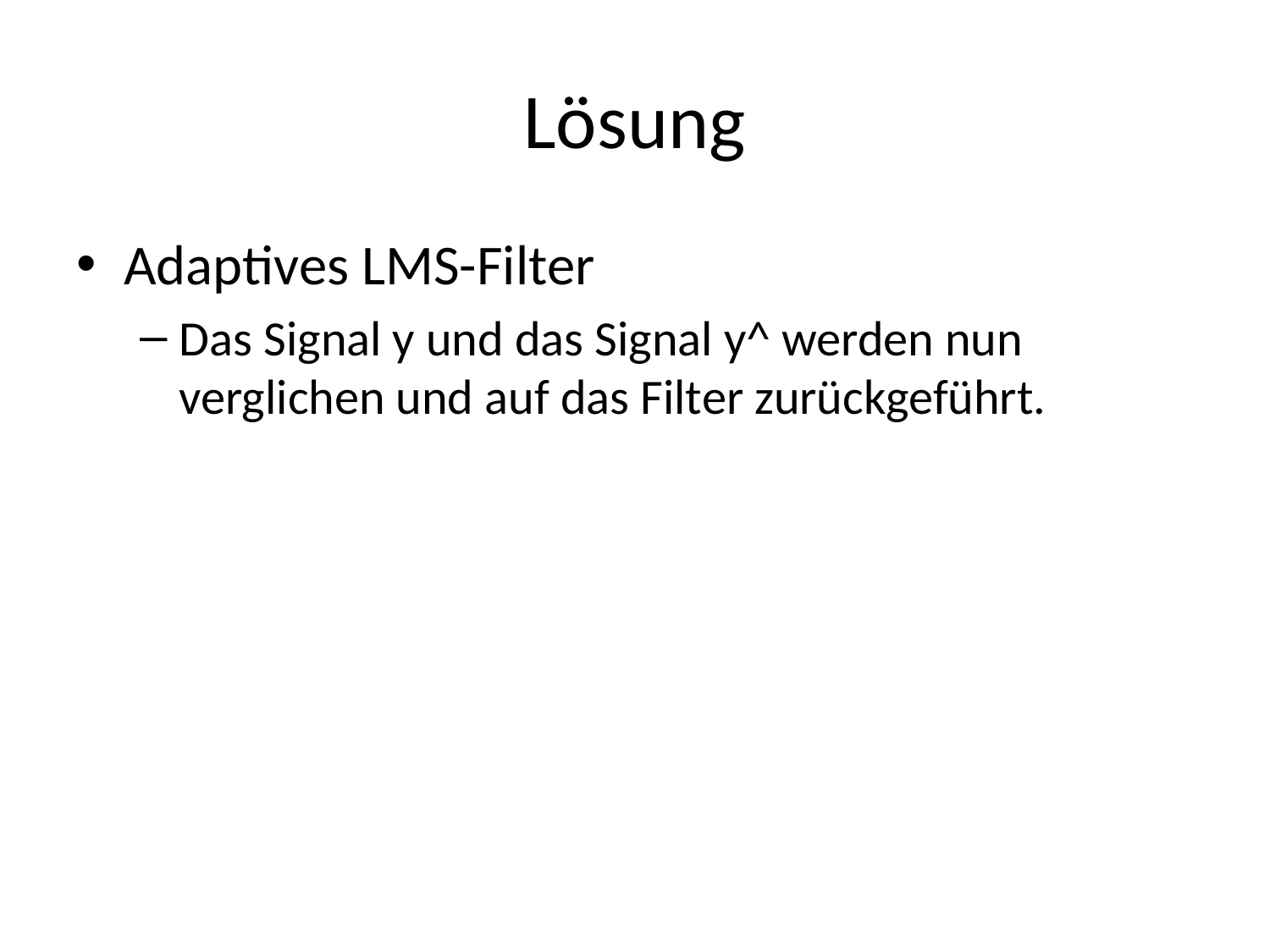

# Lösung
Adaptives LMS-Filter
Das Signal y und das Signal y^ werden nun verglichen und auf das Filter zurückgeführt.